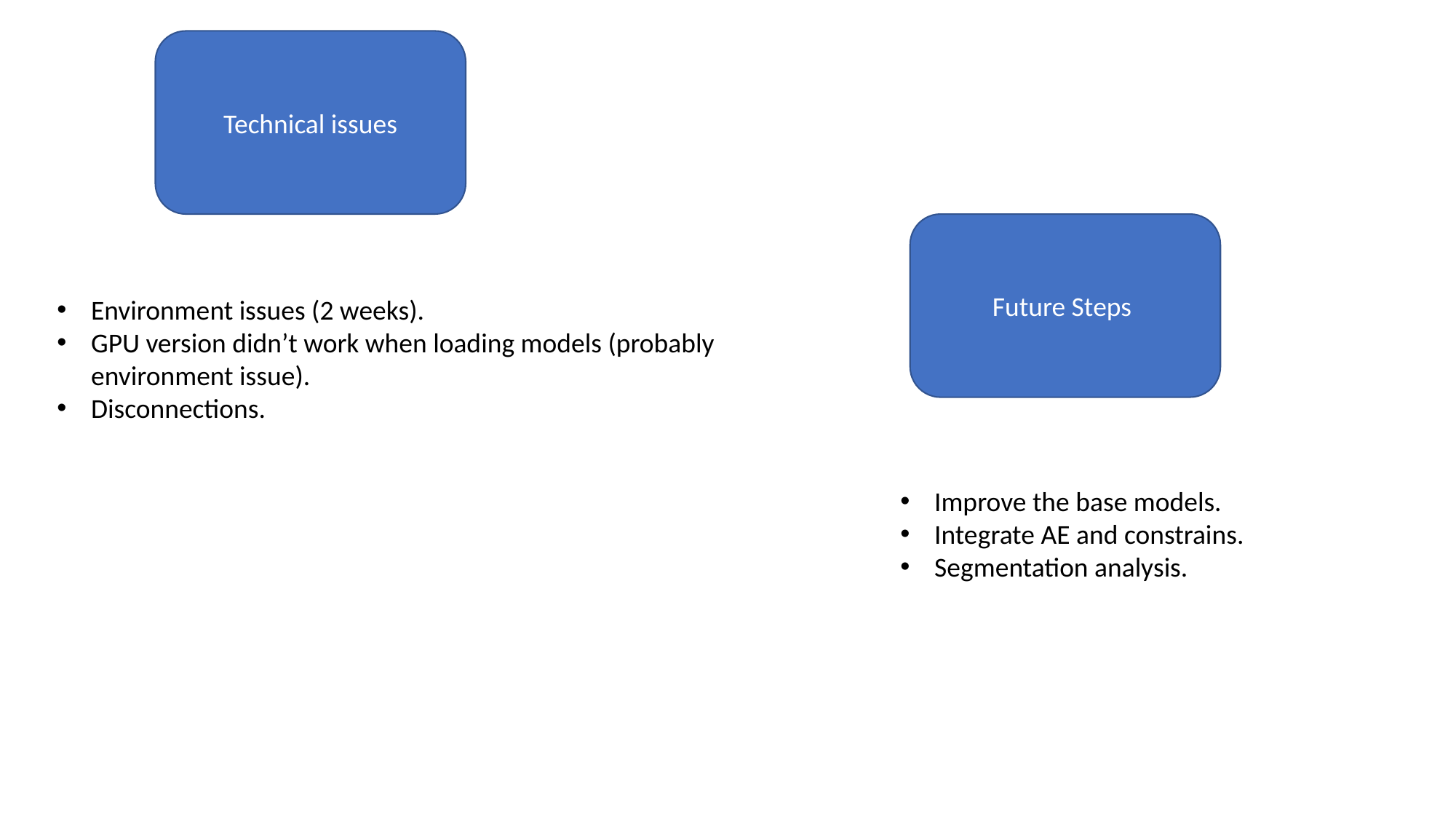

Technical issues
Future Steps
Environment issues (2 weeks).
GPU version didn’t work when loading models (probably environment issue).
Disconnections.

Improve the base models.
Integrate AE and constrains.
Segmentation analysis.